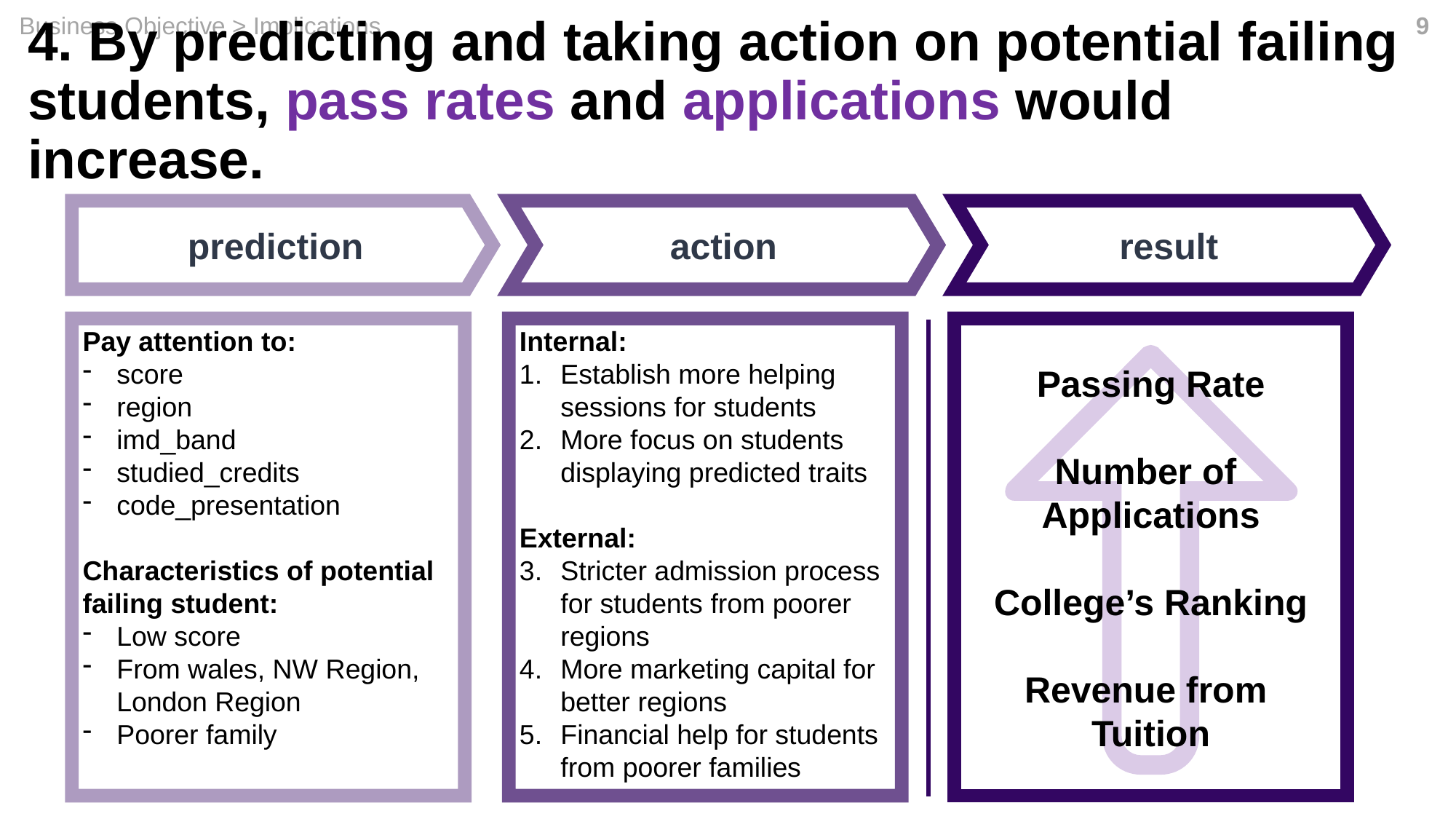

Business Objective > Implications
9
4. By predicting and taking action on potential failing students, pass rates and applications would increase.
prediction
action
result
Pay attention to:
score
region
imd_band
studied_credits
code_presentation

Characteristics of potential failing student:
Low score
From wales, NW Region, London Region
Poorer family
Internal:
Establish more helping sessions for students
More focus on students displaying predicted traits

External:
Stricter admission process for students from poorer regions
More marketing capital for better regions
Financial help for students from poorer families

Passing Rate

Number of
Applications

College’s Ranking

Revenue from
Tuition